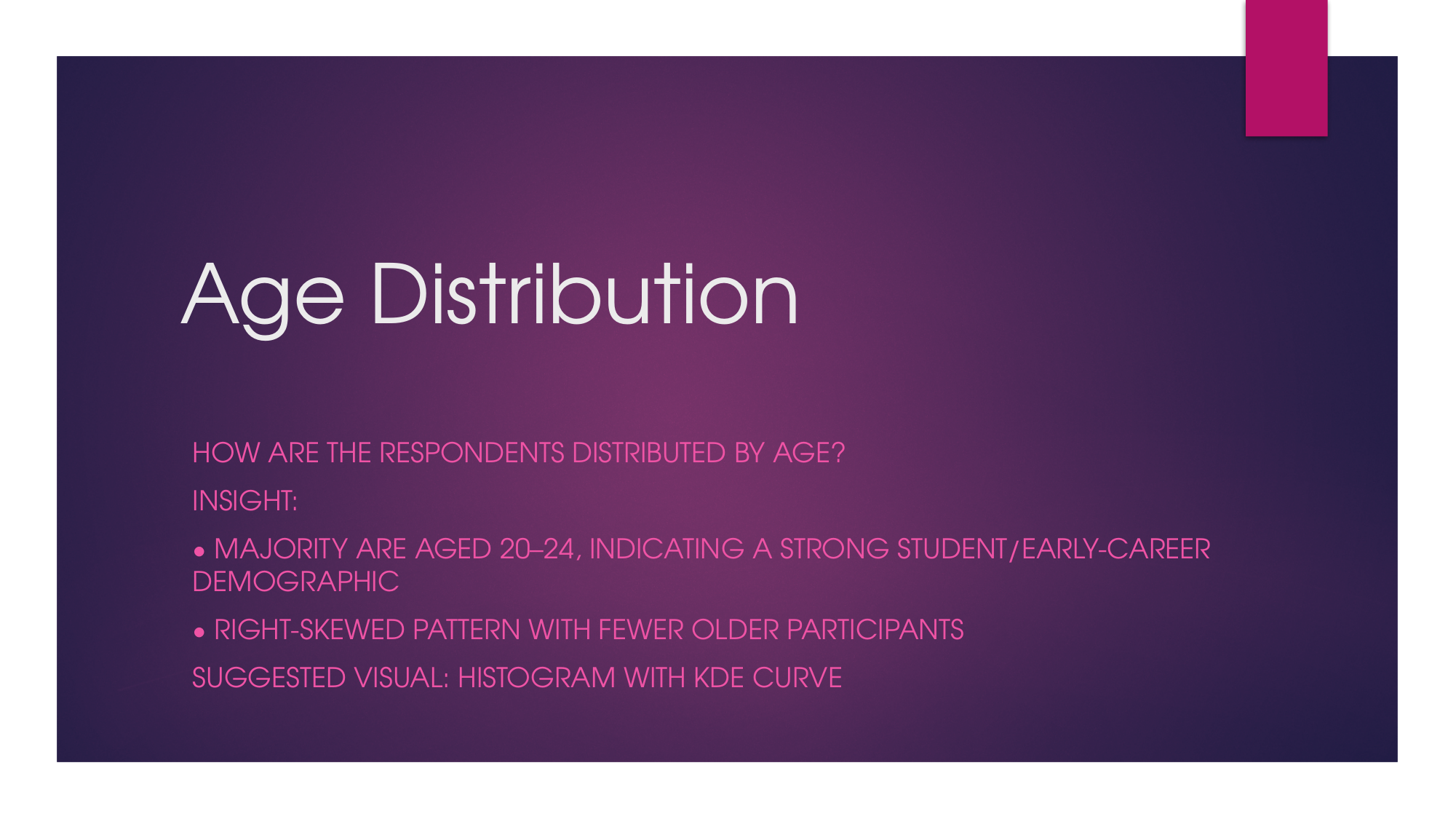

# Age Distribution
How are the respondents distributed by age?
Insight:
• Majority are aged 20–24, indicating a strong student/early-career demographic
• Right-skewed pattern with fewer older participants
Suggested Visual: Histogram with KDE curve